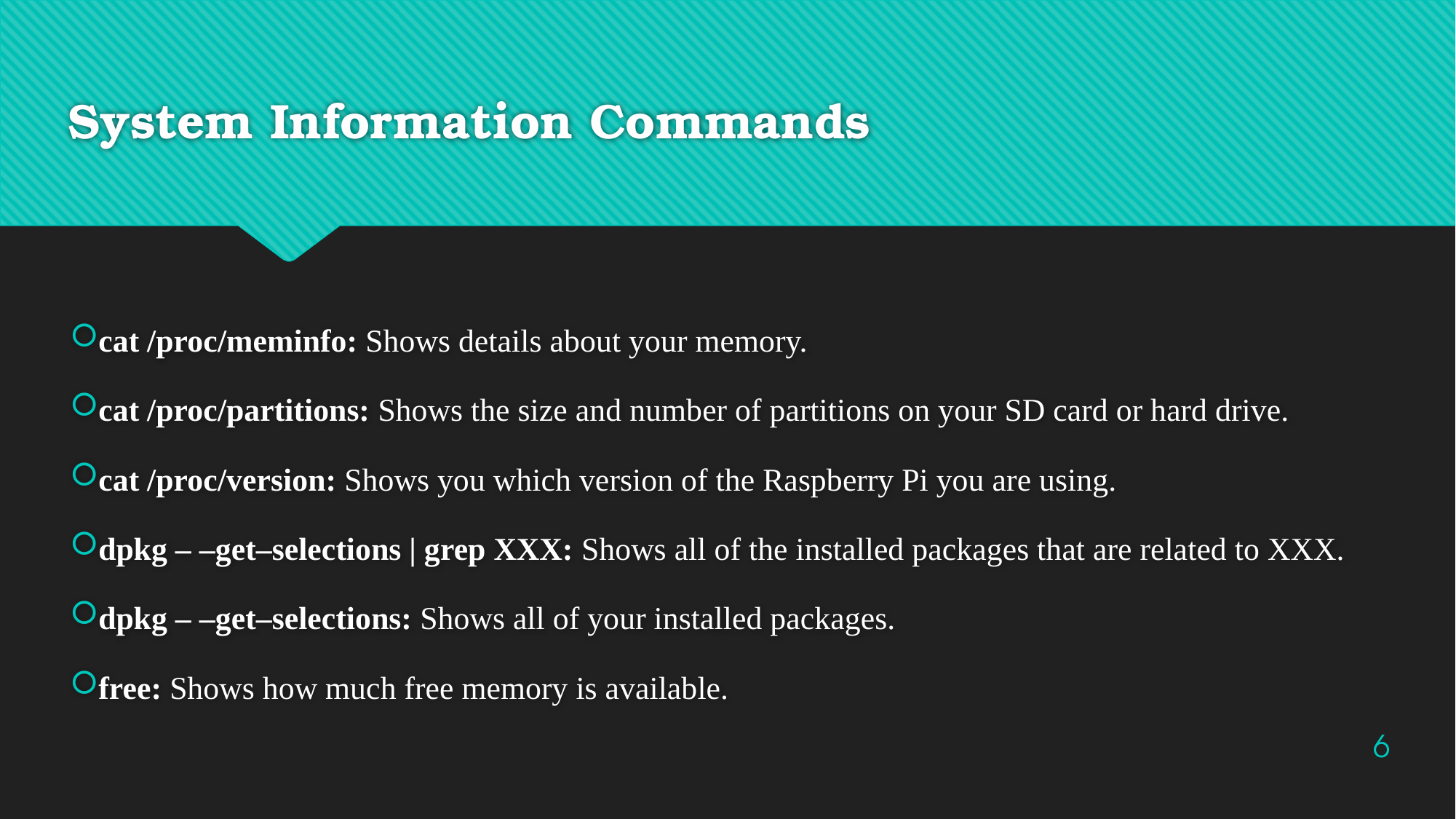

# System Information Commands
cat /proc/meminfo: Shows details about your memory.
cat /proc/partitions: Shows the size and number of partitions on your SD card or hard drive.
cat /proc/version: Shows you which version of the Raspberry Pi you are using.
dpkg – –get–selections | grep XXX: Shows all of the installed packages that are related to XXX.
dpkg – –get–selections: Shows all of your installed packages.
free: Shows how much free memory is available.
6